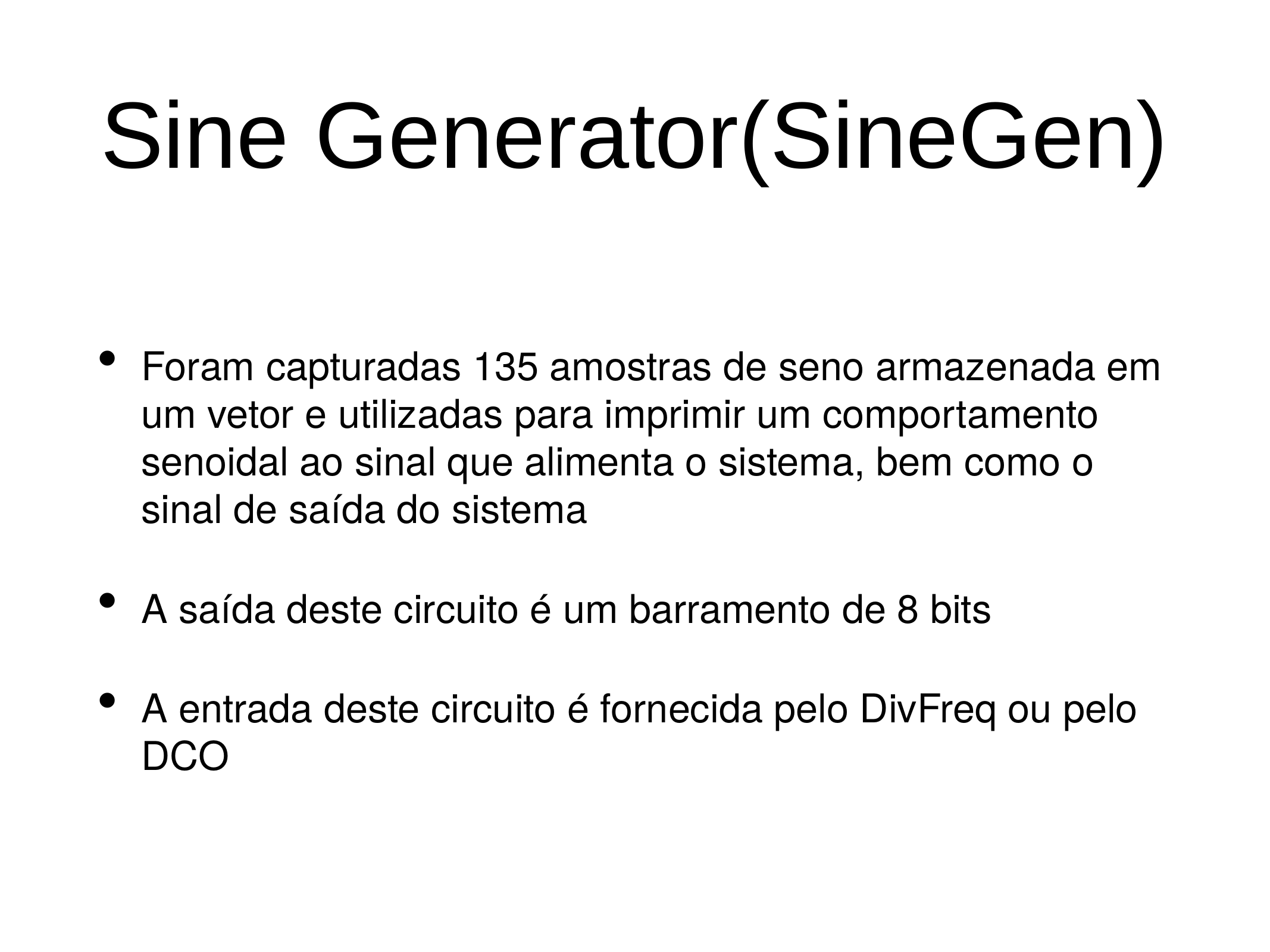

# Sine Generator(SineGen)
Foram capturadas 135 amostras de seno armazenada em um vetor e utilizadas para imprimir um comportamento senoidal ao sinal que alimenta o sistema, bem como o sinal de saída do sistema
A saída deste circuito é um barramento de 8 bits
A entrada deste circuito é fornecida pelo DivFreq ou pelo DCO